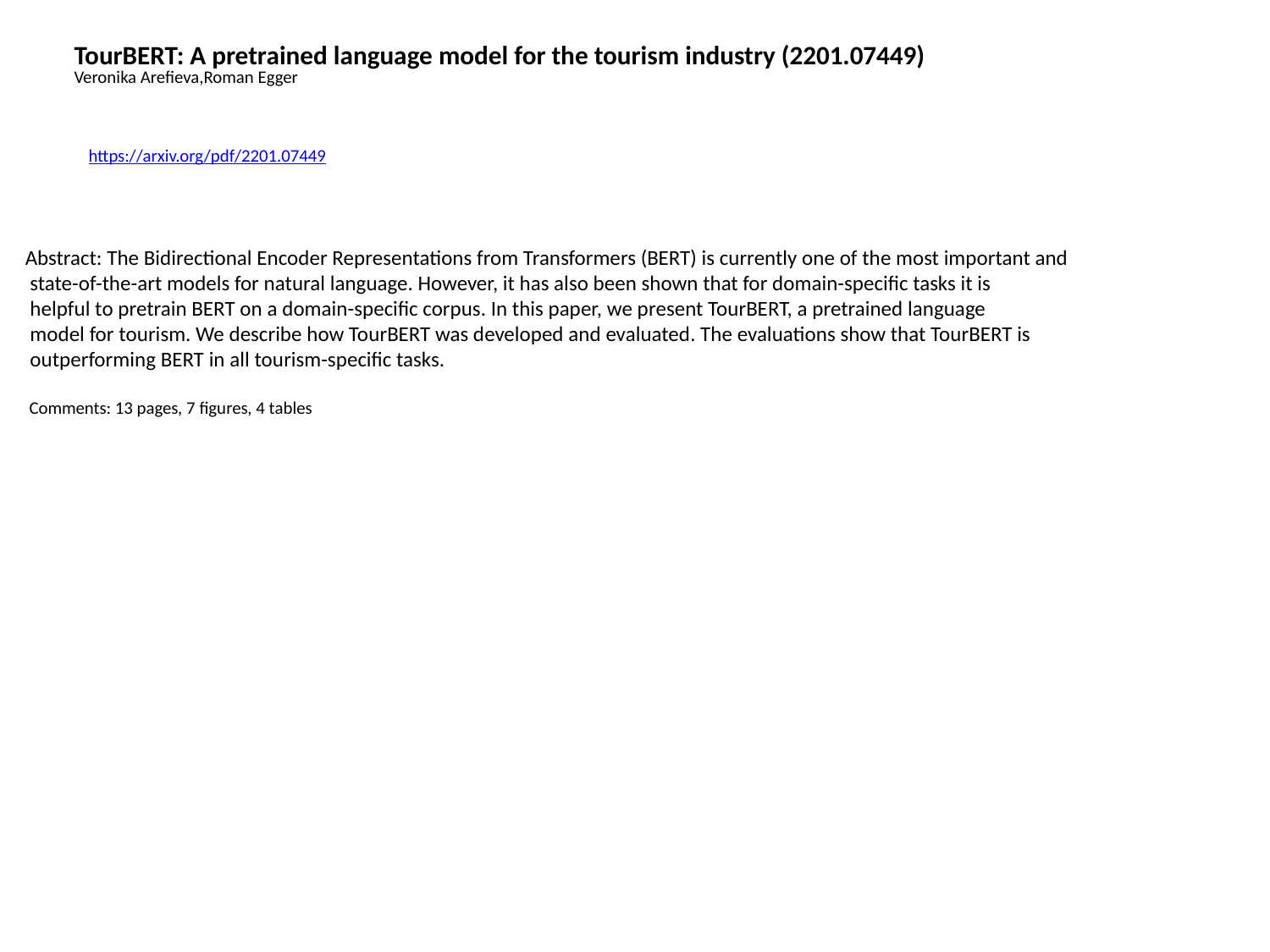

TourBERT: A pretrained language model for the tourism industry (2201.07449)
Veronika Arefieva,Roman Egger

https://arxiv.org/pdf/2201.07449

Abstract: The Bidirectional Encoder Representations from Transformers (BERT) is currently one of the most important and
 state-of-the-art models for natural language. However, it has also been shown that for domain-specific tasks it is
 helpful to pretrain BERT on a domain-specific corpus. In this paper, we present TourBERT, a pretrained language
 model for tourism. We describe how TourBERT was developed and evaluated. The evaluations show that TourBERT is
 outperforming BERT in all tourism-specific tasks.
 Comments: 13 pages, 7 figures, 4 tables